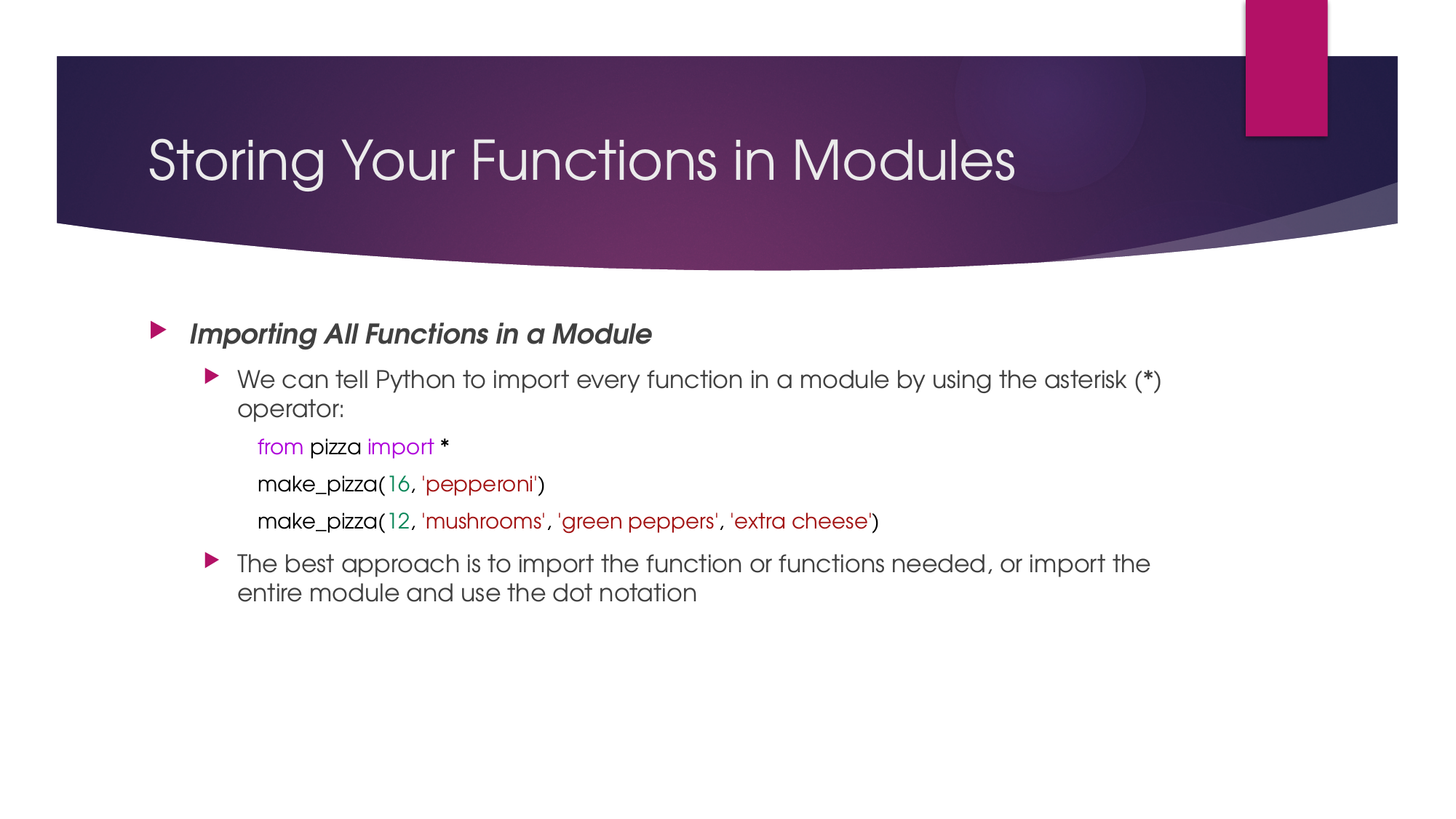

# Storing Your Functions in Modules
Importing All Functions in a Module
We can tell Python to import every function in a module by using the asterisk (*) operator:
from pizza import *
make_pizza(16, 'pepperoni')
make_pizza(12, 'mushrooms', 'green peppers', 'extra cheese')
The best approach is to import the function or functions needed, or import the entire module and use the dot notation